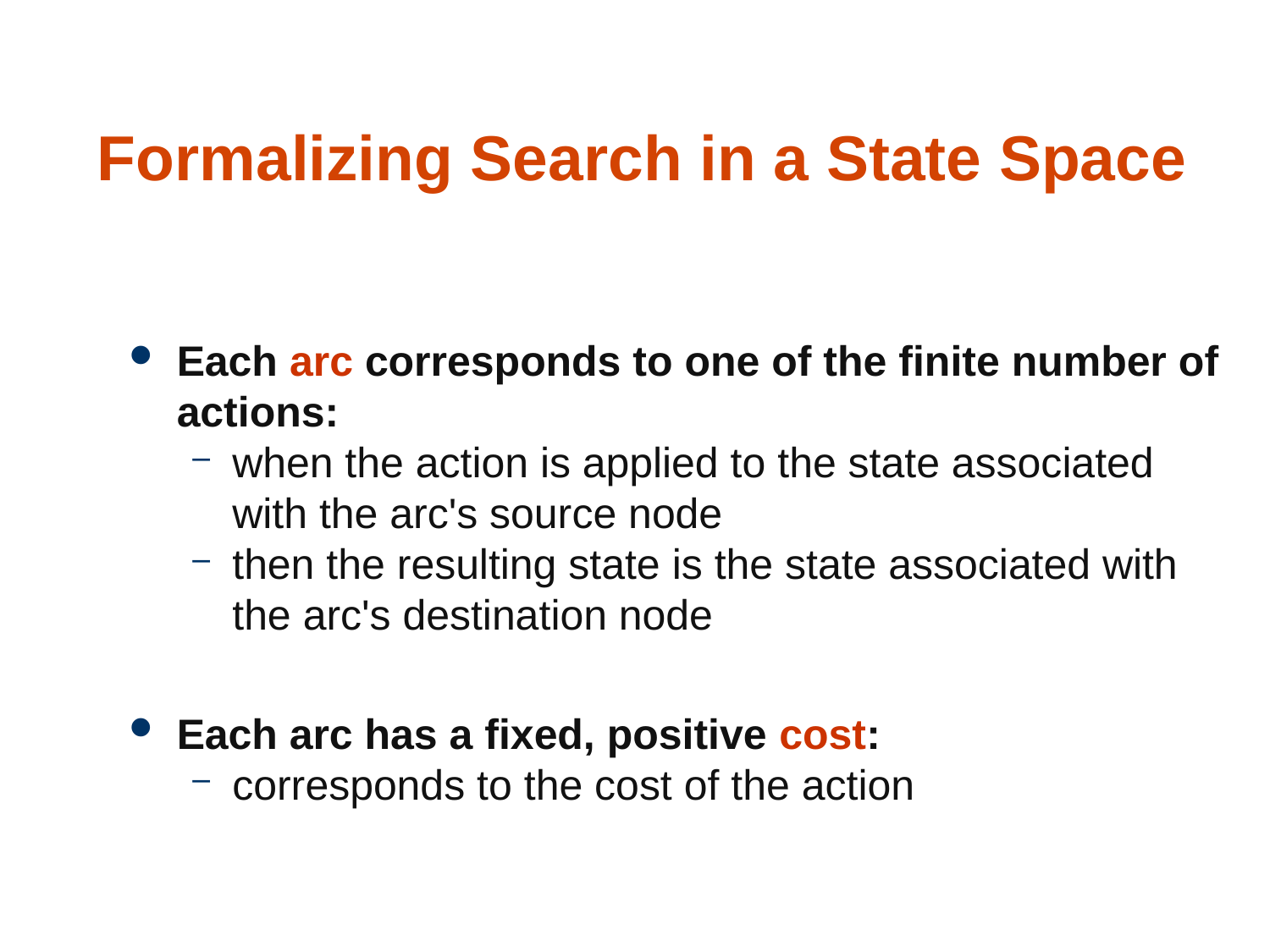

23
# Formalizing Search in a State Space
Each arc corresponds to one of the finite number of actions:
when the action is applied to the state associated with the arc's source node
then the resulting state is the state associated with the arc's destination node

Each arc has a fixed, positive cost:
corresponds to the cost of the action